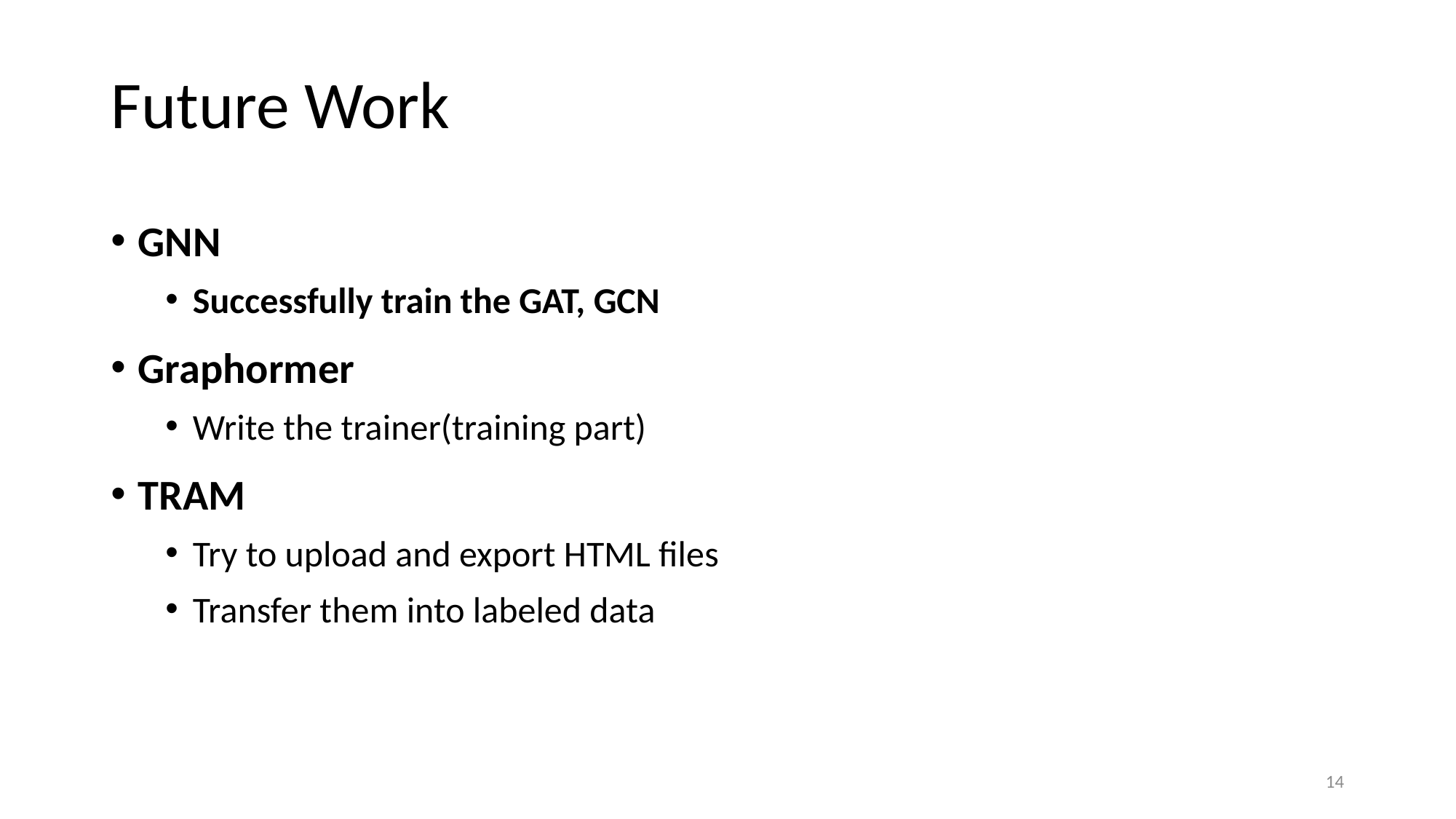

# Future Work
GNN
Successfully train the GAT, GCN
Graphormer
Write the trainer(training part)
TRAM
Try to upload and export HTML files
Transfer them into labeled data

14